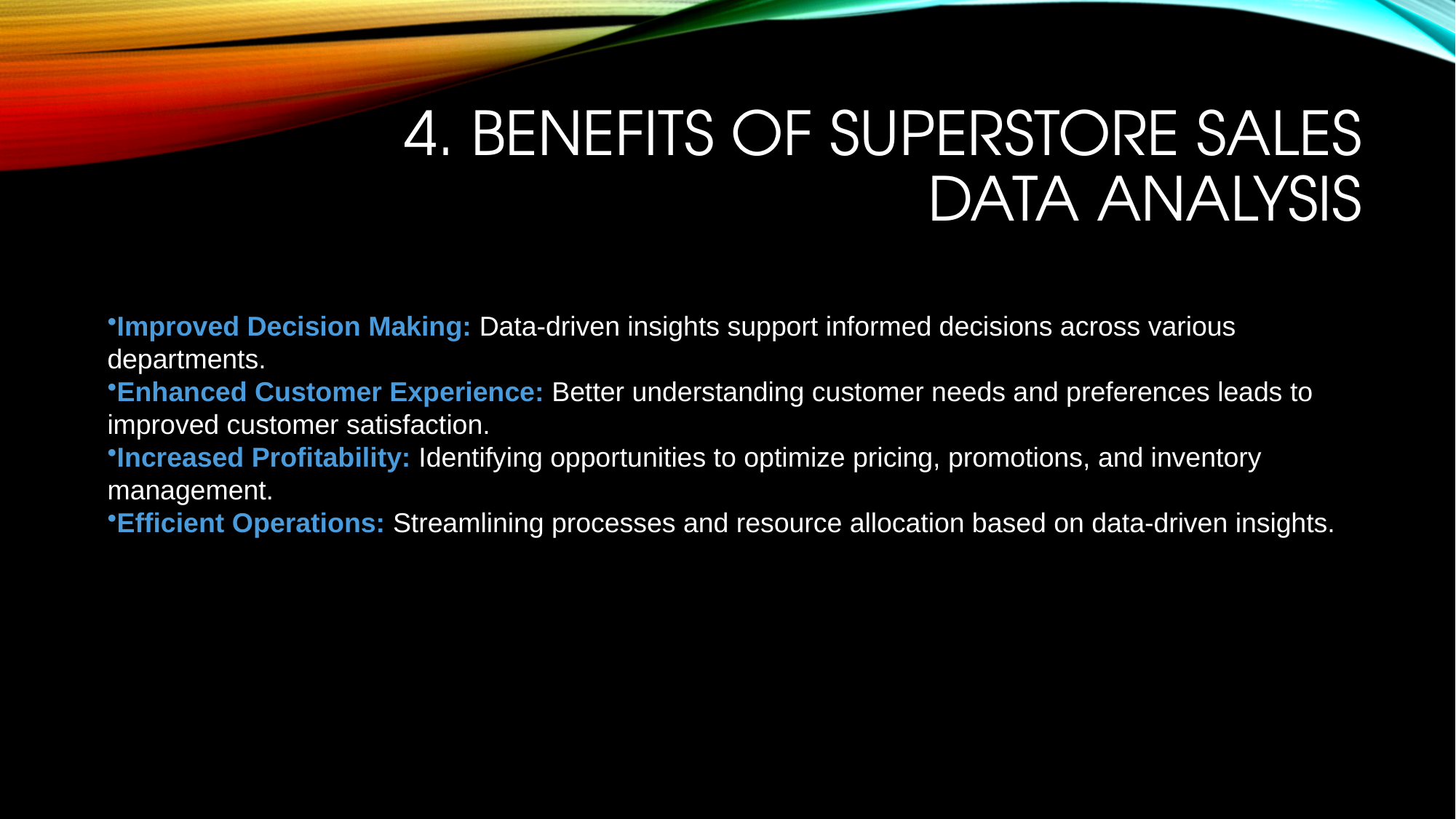

# 4. Benefits of Superstore Sales Data Analysis
Improved Decision Making: Data-driven insights support informed decisions across various   departments.
Enhanced Customer Experience: Better understanding customer needs and preferences leads to improved customer satisfaction.
Increased Profitability: Identifying opportunities to optimize pricing, promotions, and inventory management.
Efficient Operations: Streamlining processes and resource allocation based on data-driven insights.